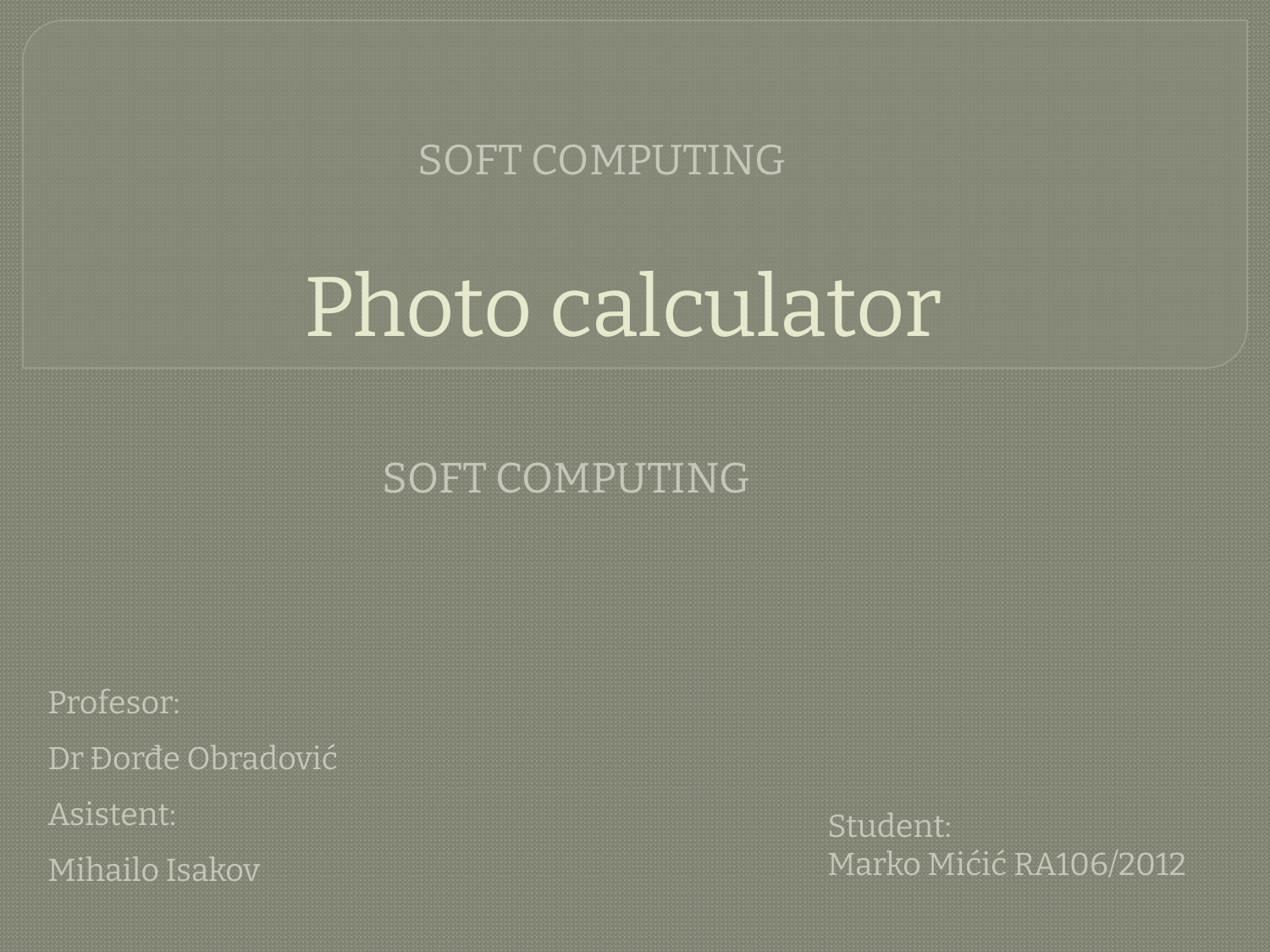

# Photo calculator
SOFT COMPUTING

SOFT COMPUTING
Profesor:
Dr Đorđe Obradović
Asistent:
Mihailo Isakov

Student:
Marko Mićić RA106/2012